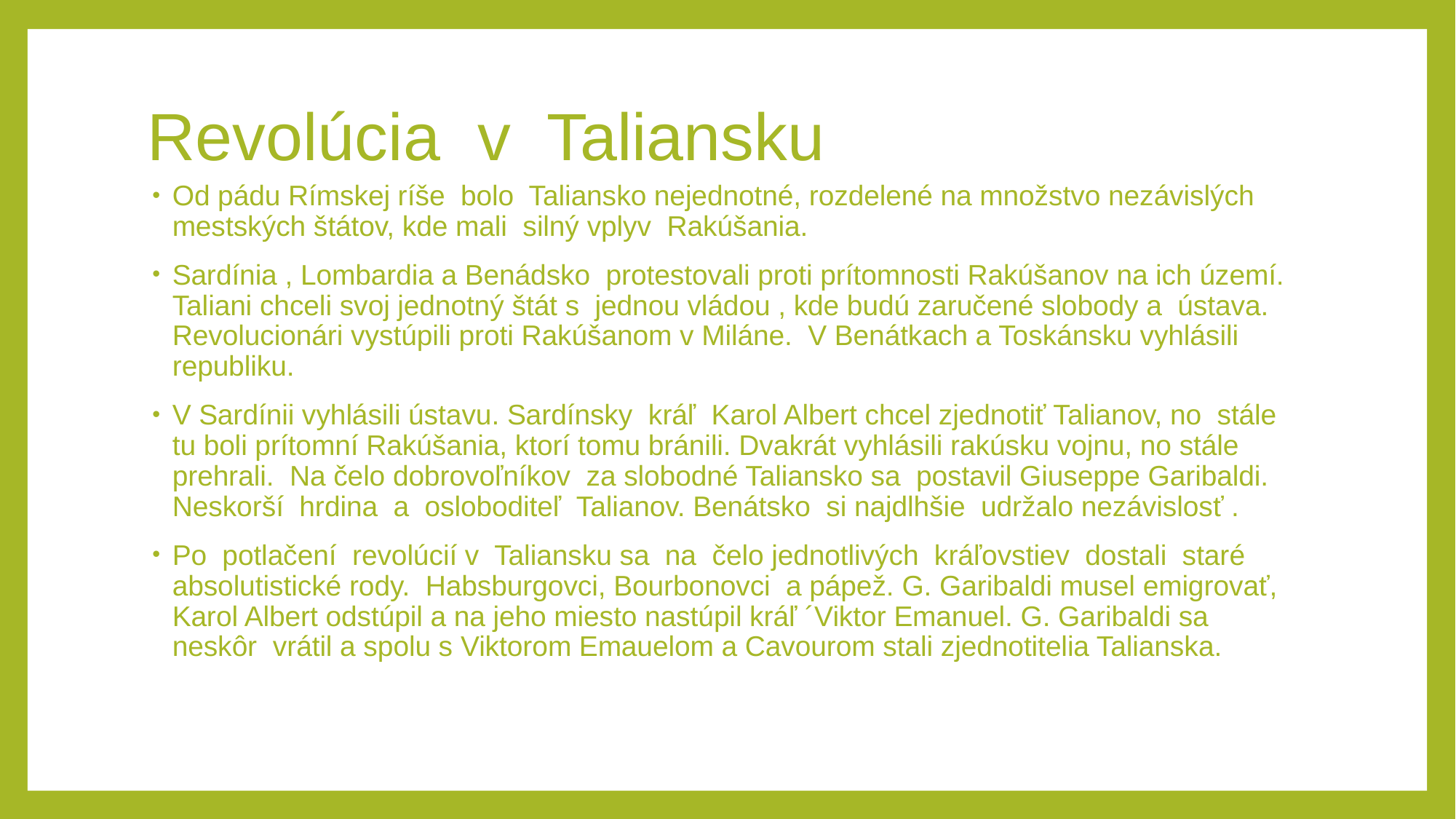

# Revolúcia  v  Taliansku
Od pádu Rímskej ríše  bolo  Taliansko nejednotné, rozdelené na množstvo nezávislých  mestských štátov, kde mali  silný vplyv  Rakúšania.
Sardínia , Lombardia a Benádsko  protestovali proti prítomnosti Rakúšanov na ich území. Taliani chceli svoj jednotný štát s  jednou vládou , kde budú zaručené slobody a  ústava. Revolucionári vystúpili proti Rakúšanom v Miláne.  V Benátkach a Toskánsku vyhlásili republiku.
V Sardínii vyhlásili ústavu. Sardínsky  kráľ  Karol Albert chcel zjednotiť Talianov, no  stále tu boli prítomní Rakúšania, ktorí tomu bránili. Dvakrát vyhlásili rakúsku vojnu, no stále prehrali.  Na čelo dobrovoľníkov  za slobodné Taliansko sa  postavil Giuseppe Garibaldi. Neskorší  hrdina  a  osloboditeľ  Talianov. Benátsko  si najdlhšie  udržalo nezávislosť .
Po  potlačení  revolúcií v  Taliansku sa  na  čelo jednotlivých  kráľovstiev  dostali  staré absolutistické rody.  Habsburgovci, Bourbonovci  a pápež. G. Garibaldi musel emigrovať, Karol Albert odstúpil a na jeho miesto nastúpil kráľ ´Viktor Emanuel. G. Garibaldi sa  neskôr  vrátil a spolu s Viktorom Emauelom a Cavourom stali zjednotitelia Talianska.